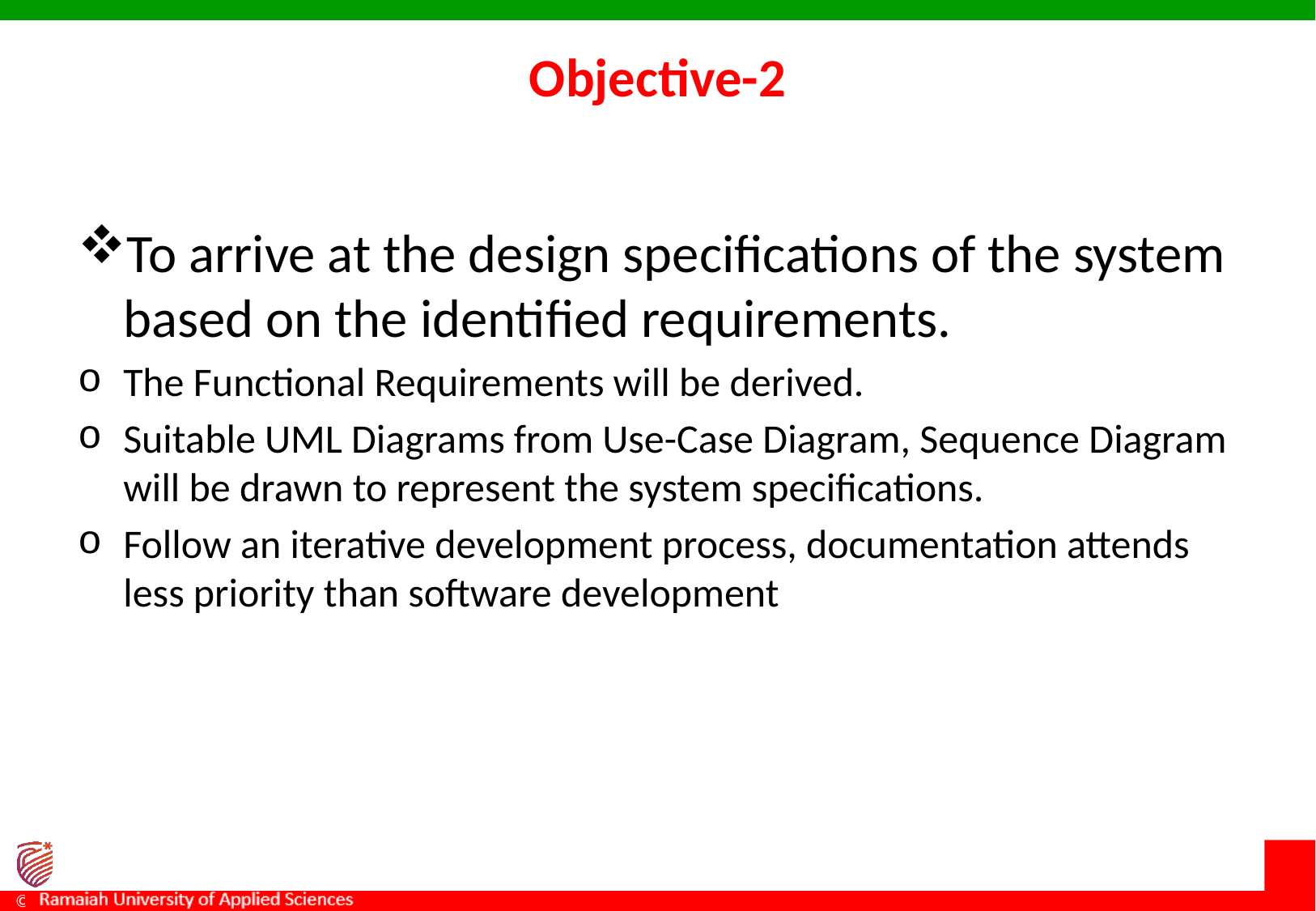

# Objective-2
To arrive at the design specifications of the system based on the identified requirements.
The Functional Requirements will be derived.
Suitable UML Diagrams from Use-Case Diagram, Sequence Diagram will be drawn to represent the system specifications.
Follow an iterative development process, documentation attends less priority than software development